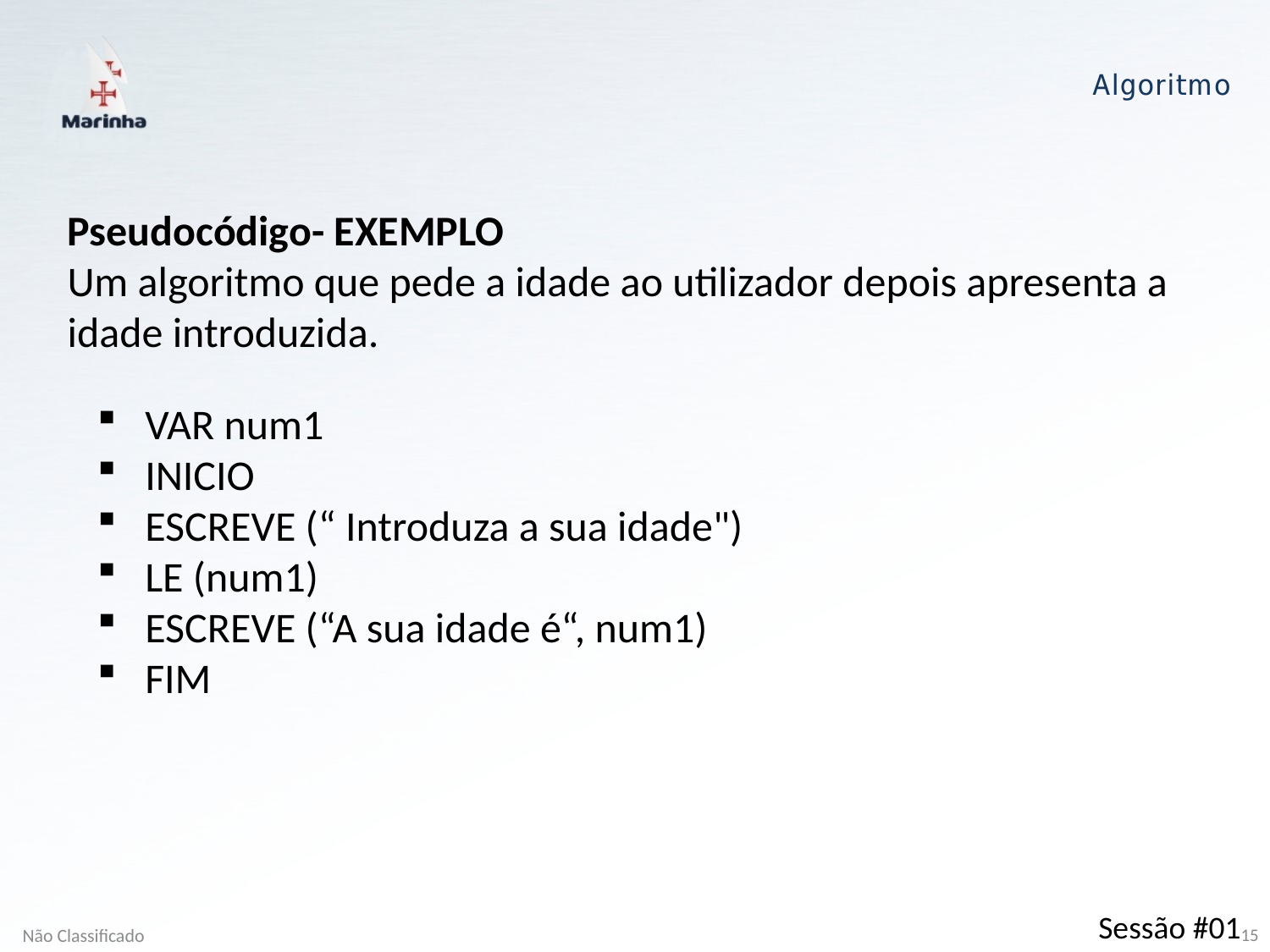

Algoritmo

Pseudocódigo- EXEMPLO
Um algoritmo que pede a idade ao utilizador depois apresenta a idade introduzida.
VAR num1
INICIO
ESCREVE (“ Introduza a sua idade")
LE (num1)
ESCREVE (“A sua idade é“, num1)
FIM

Sessão #01
Não Classificado
15